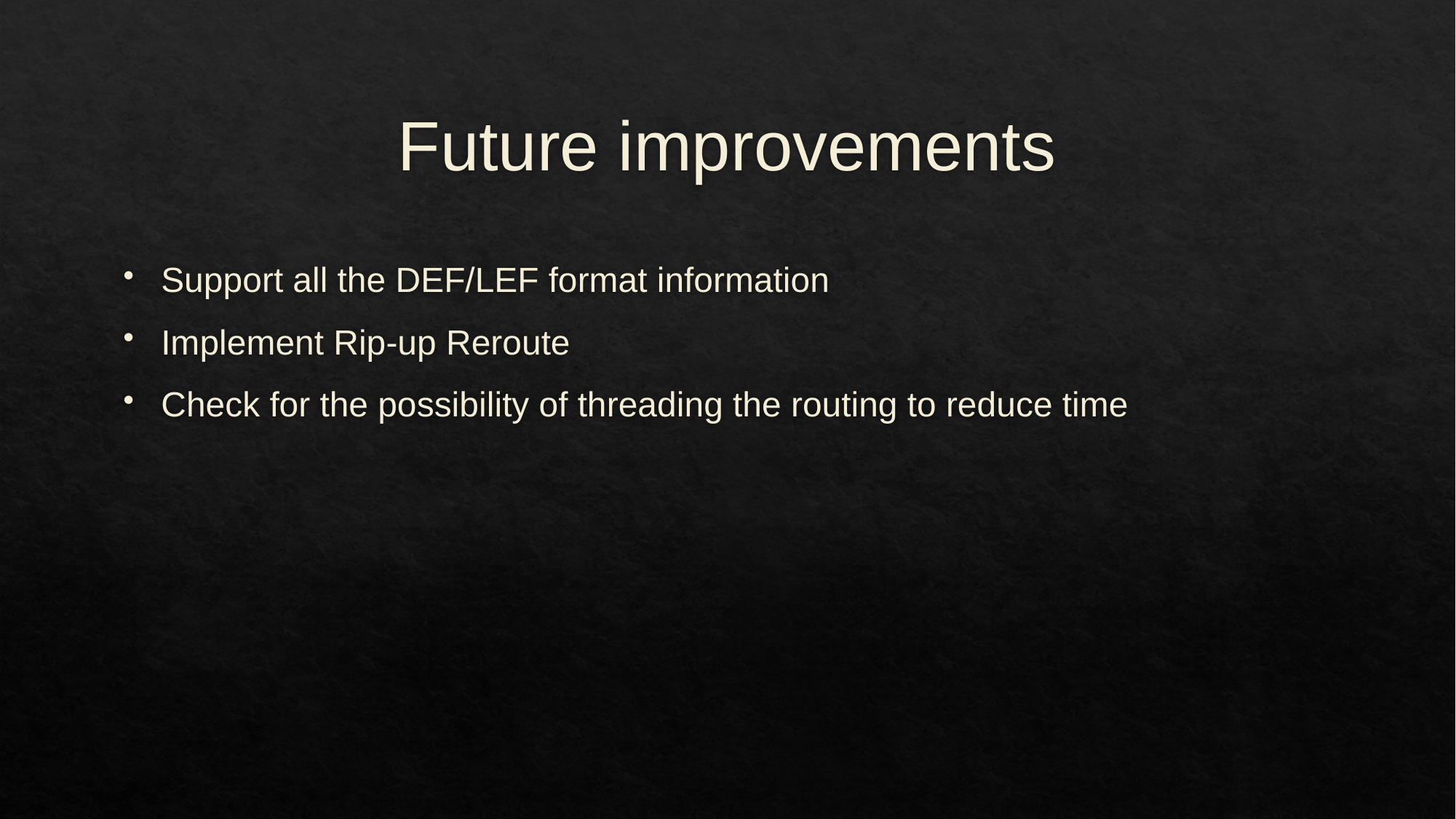

# Future improvements
Support all the DEF/LEF format information
Implement Rip-up Reroute
Check for the possibility of threading the routing to reduce time